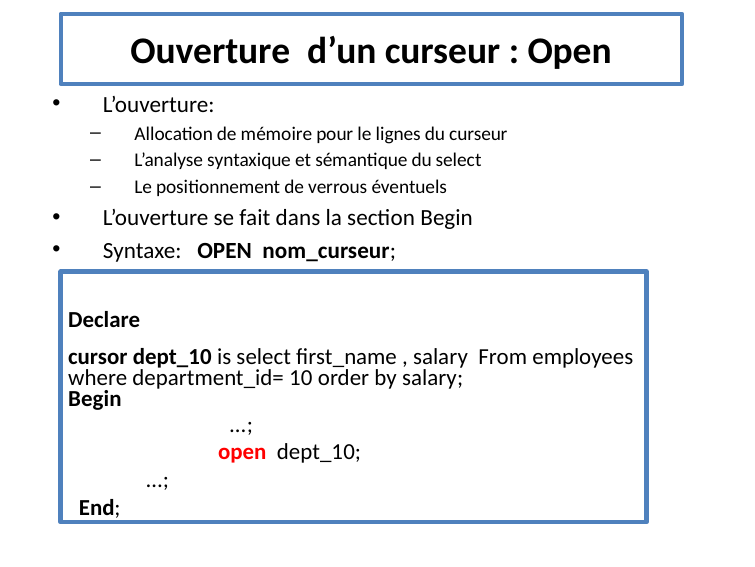

# Ouverture  d’un curseur : Open
L’ouverture:
Allocation de mémoire pour le lignes du curseur
L’analyse syntaxique et sémantique du select
Le positionnement de verrous éventuels
L’ouverture se fait dans la section Begin
Syntaxe:   OPEN  nom_curseur;

Declare
cursor dept_10 is select first_name , salary  From employees
where department_id= 10 order by salary;
Begin
                               …;
	open  dept_10;
               …;
  End;